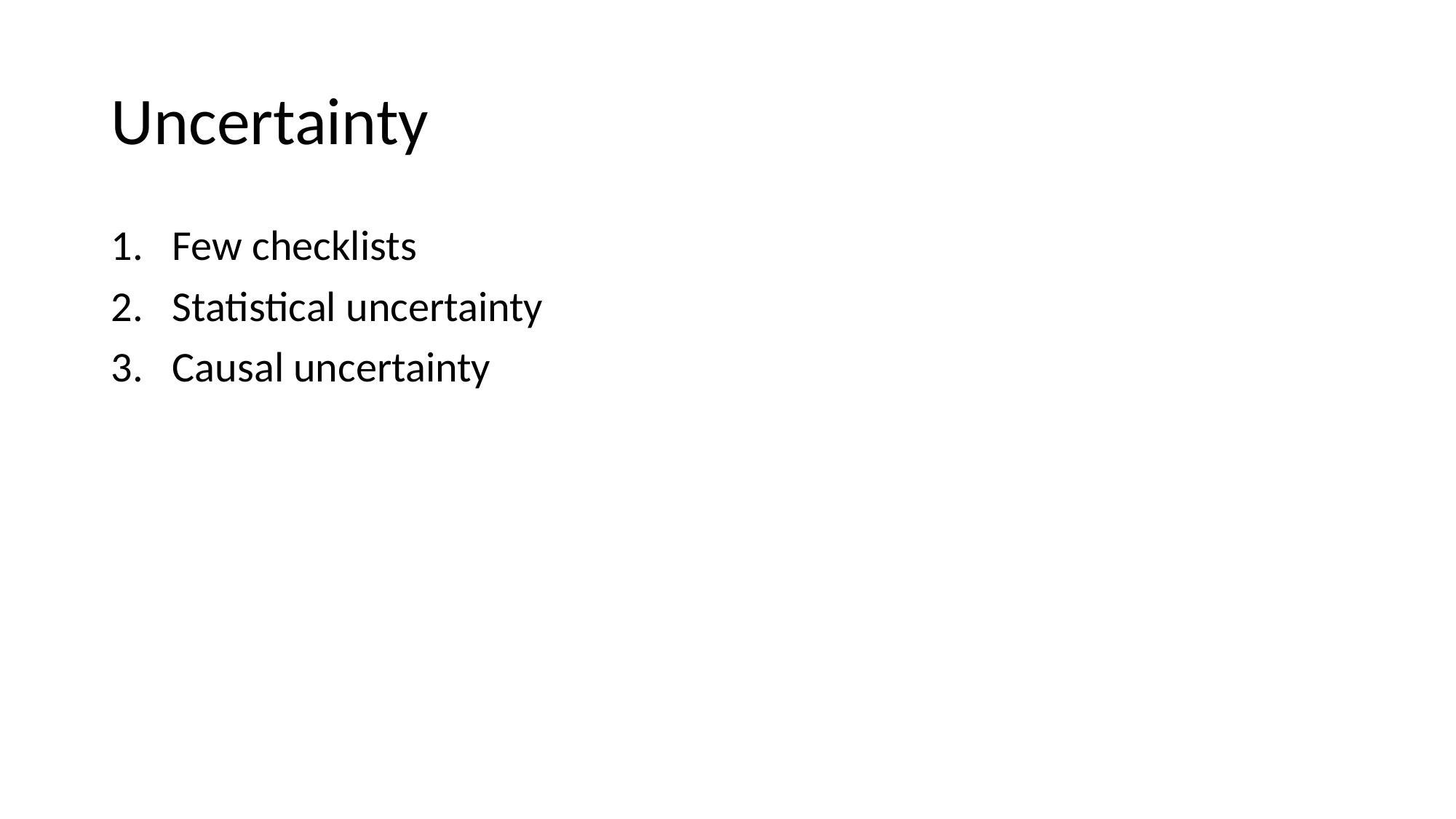

# Uncertainty
Few checklists
Statistical uncertainty
Causal uncertainty